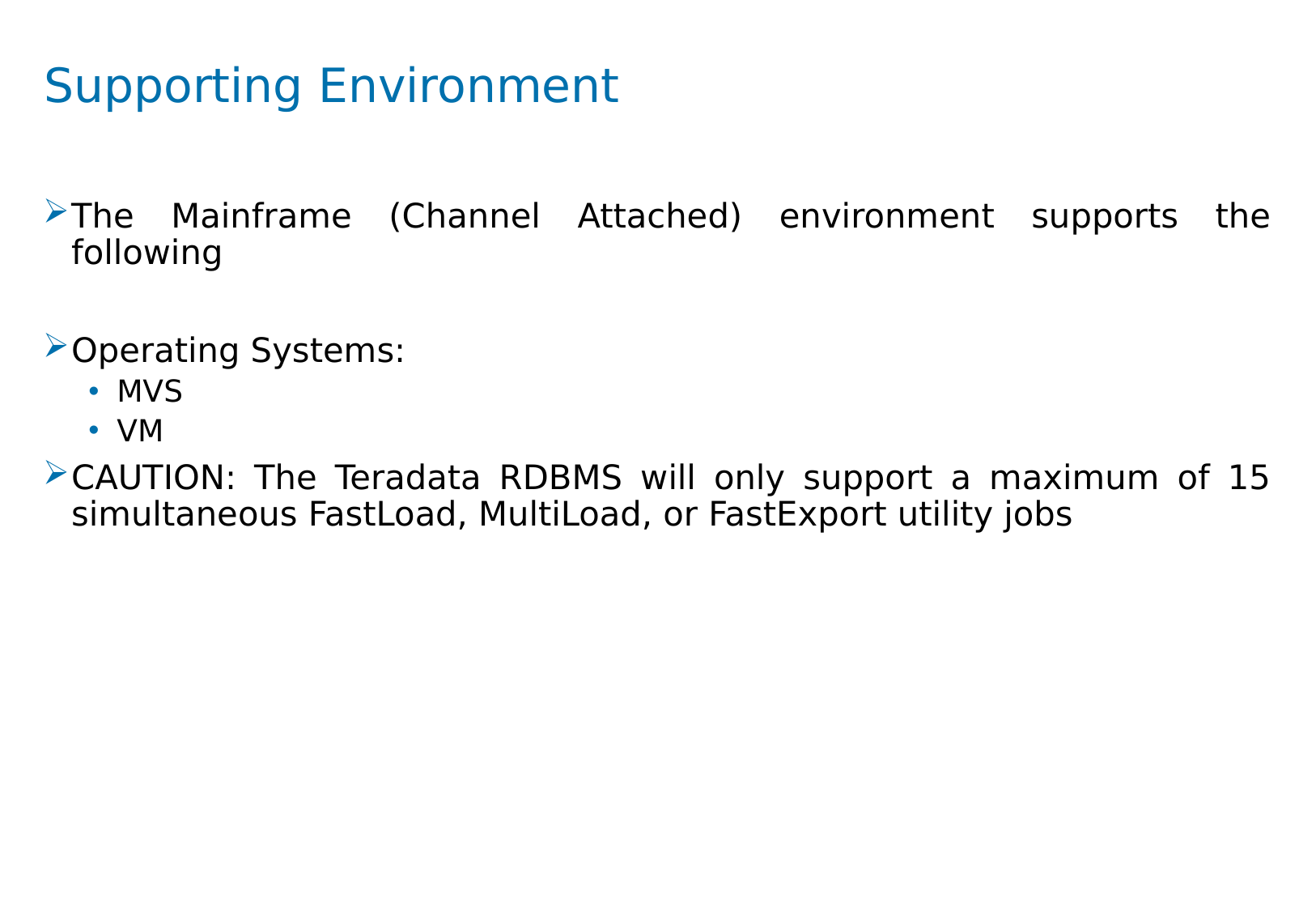

# Supporting Environment
The Mainframe (Channel Attached) environment supports the following

Operating Systems:
MVS
VM
CAUTION: The Teradata RDBMS will only support a maximum of 15 simultaneous FastLoad, MultiLoad, or FastExport utility jobs